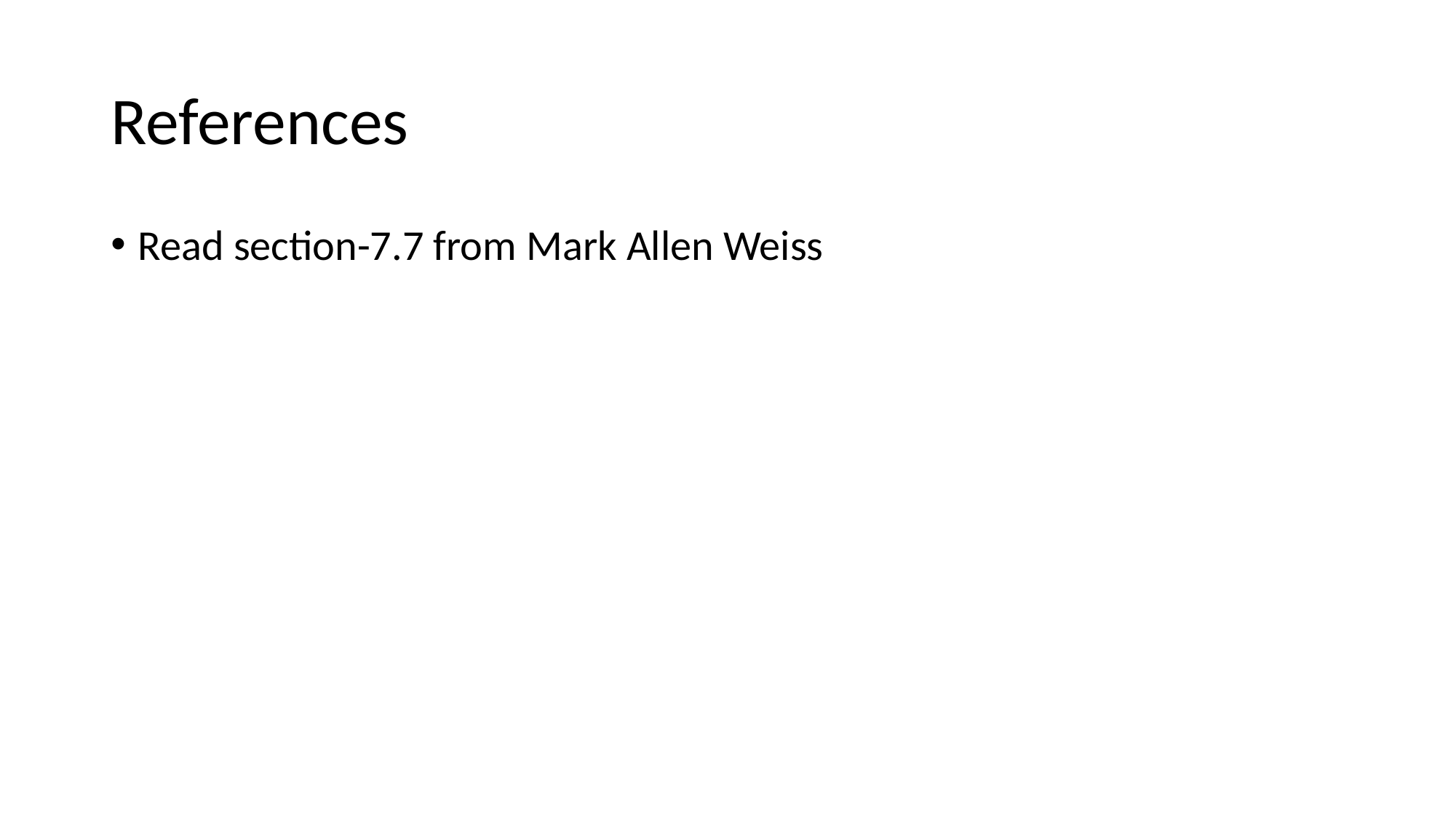

# References
Read section-7.7 from Mark Allen Weiss